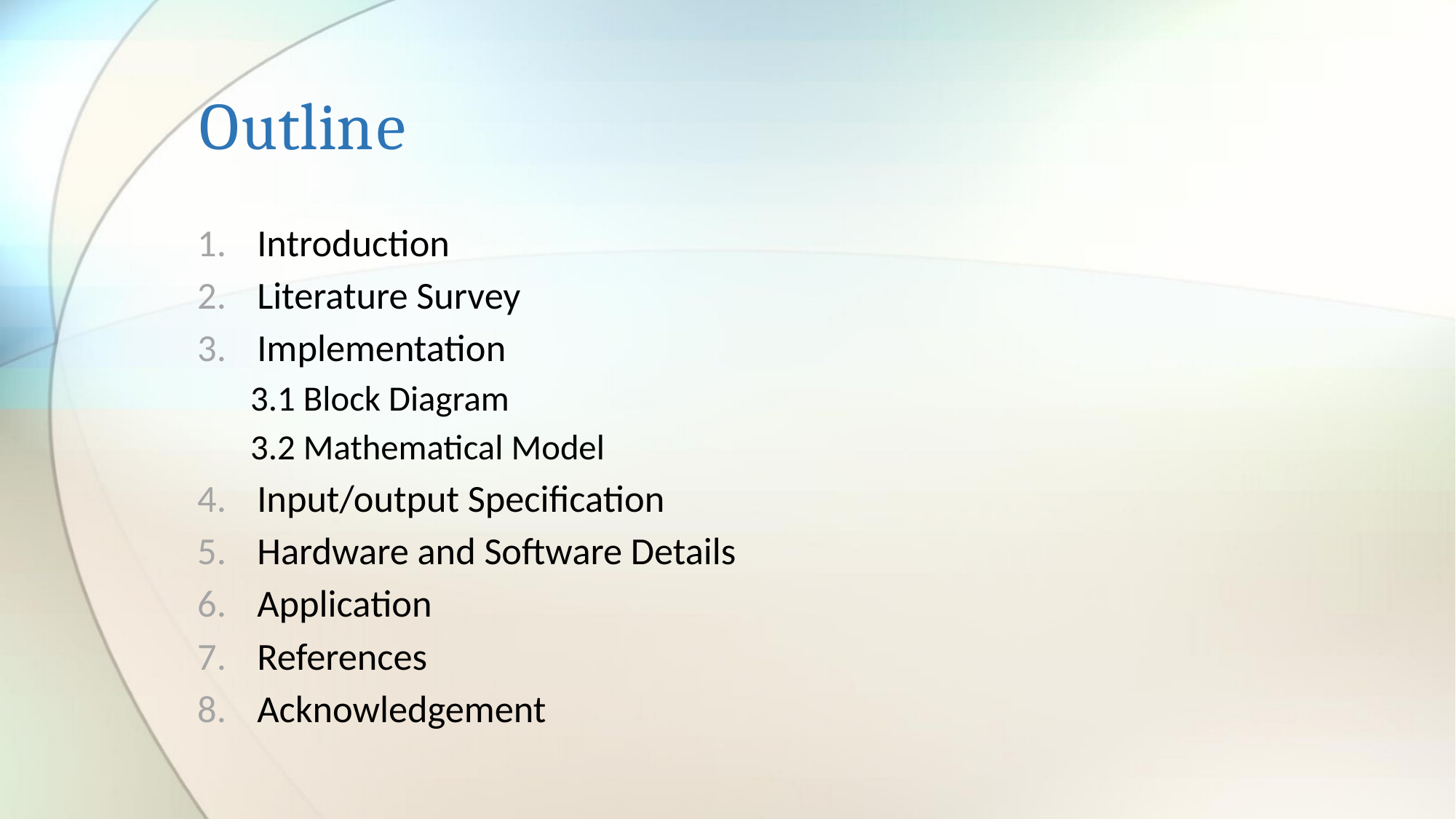

# Outline
Introduction
Literature Survey
Implementation
3.1 Block Diagram
3.2 Mathematical Model
Input/output Specification
Hardware and Software Details
Application
References
Acknowledgement